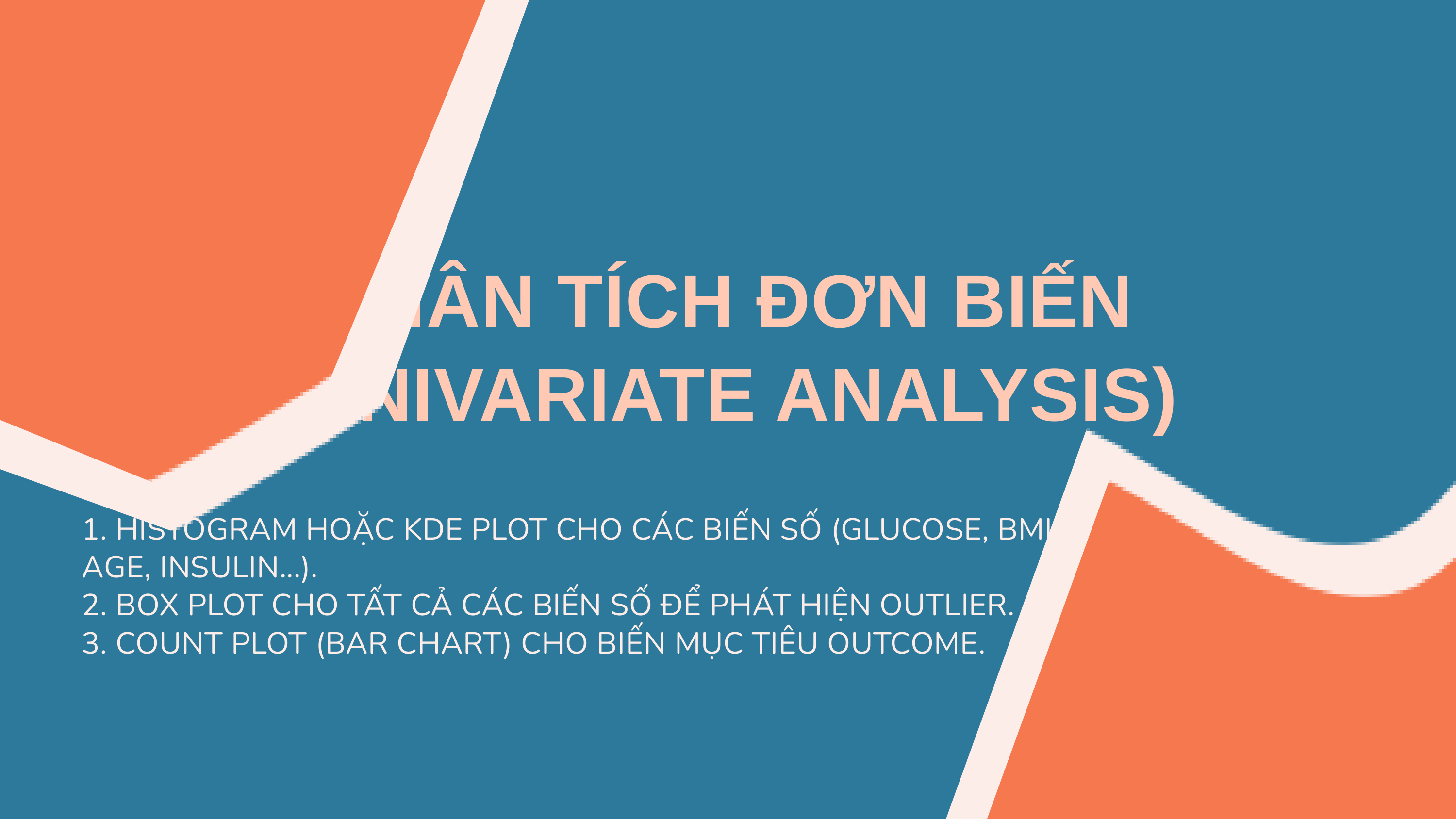

PHÂN TÍCH ĐƠN BIẾN (UNIVARIATE ANALYSIS)

1. HISTOGRAM HOẶC KDE PLOT CHO CÁC BIẾN SỐ (GLUCOSE, BMI, AGE, INSULIN...).
2. BOX PLOT CHO TẤT CẢ CÁC BIẾN SỐ ĐỂ PHÁT HIỆN OUTLIER.
3. COUNT PLOT (BAR CHART) CHO BIẾN MỤC TIÊU OUTCOME.